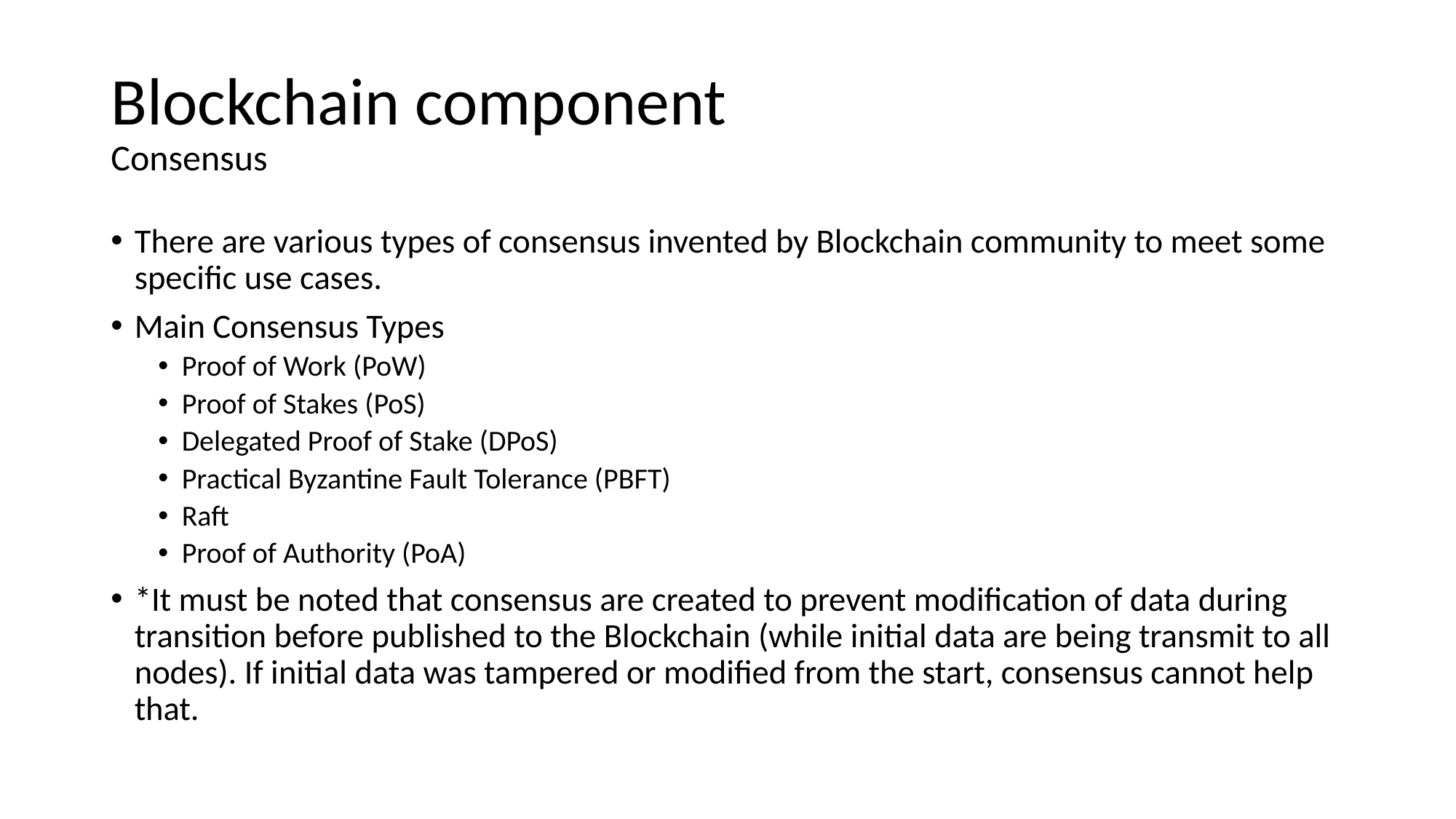

# Blockchain component Consensus
There are various types of consensus invented by Blockchain community to meet some specific use cases.
Main Consensus Types
Proof of Work (PoW)
Proof of Stakes (PoS)
Delegated Proof of Stake (DPoS)
Practical Byzantine Fault Tolerance (PBFT)
Raft
Proof of Authority (PoA)
*It must be noted that consensus are created to prevent modification of data during transition before published to the Blockchain (while initial data are being transmit to all nodes). If initial data was tampered or modified from the start, consensus cannot help that.